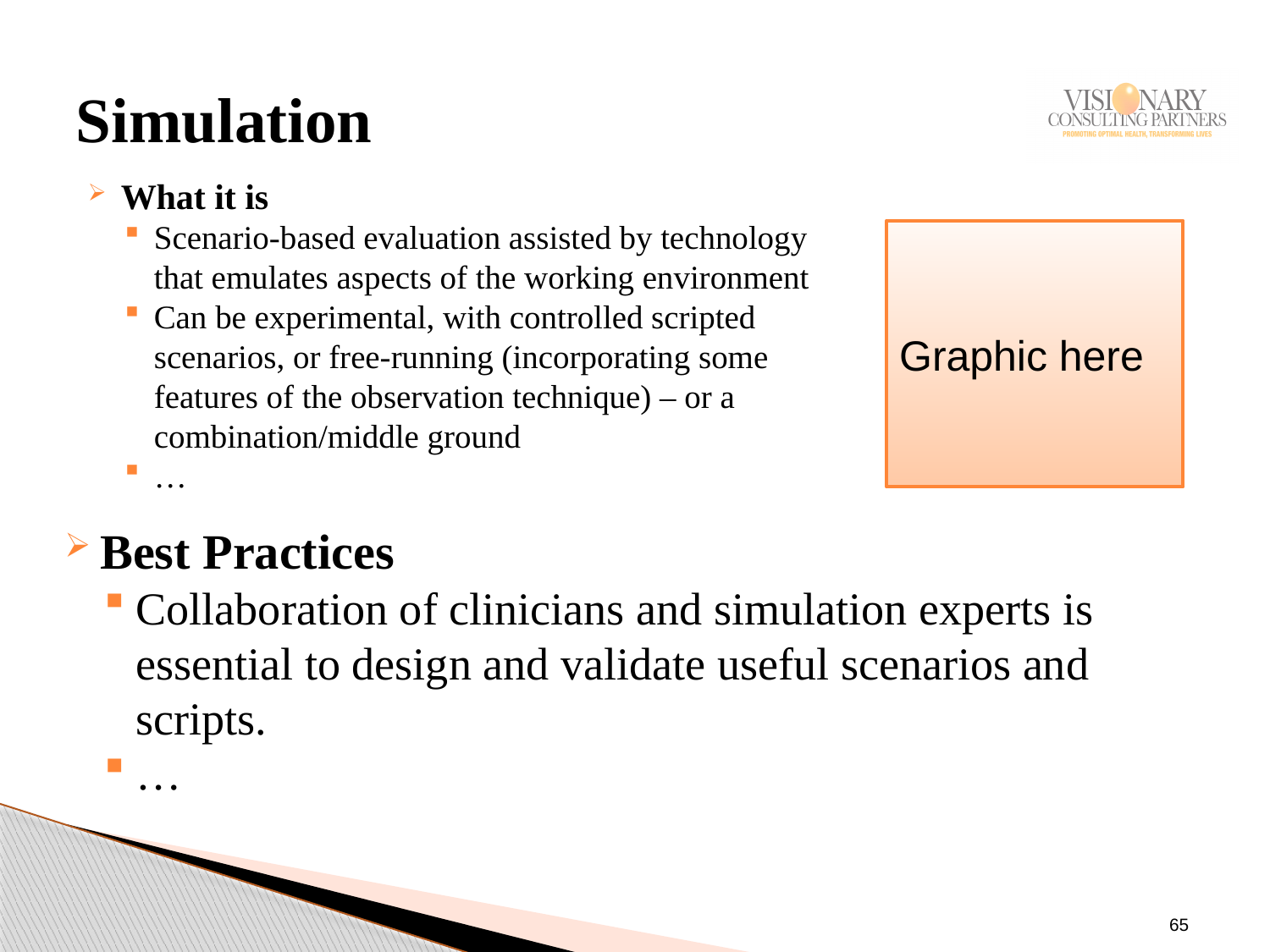

# Simulation
What it is
Scenario-based evaluation assisted by technology that emulates aspects of the working environment
Can be experimental, with controlled scripted scenarios, or free-running (incorporating some features of the observation technique) – or a combination/middle ground
…

Graphic here

Best Practices
Collaboration of clinicians and simulation experts is essential to design and validate useful scenarios and scripts.
…
65